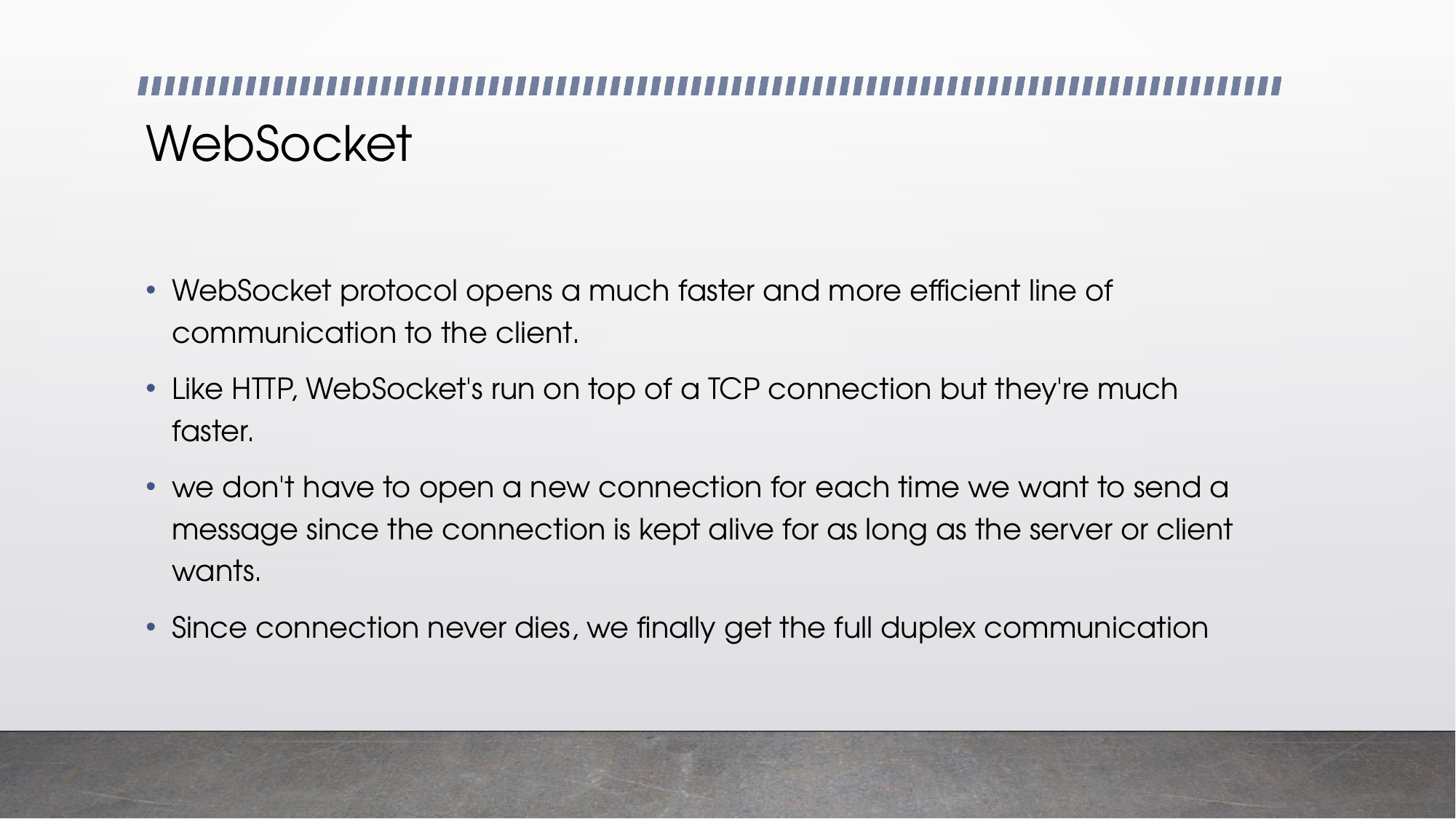

# WebSocket
WebSocket protocol opens a much faster and more efficient line of communication to the client.
Like HTTP, WebSocket's run on top of a TCP connection but they're much faster.
we don't have to open a new connection for each time we want to send a message since the connection is kept alive for as long as the server or client wants.
Since connection never dies, we finally get the full duplex communication